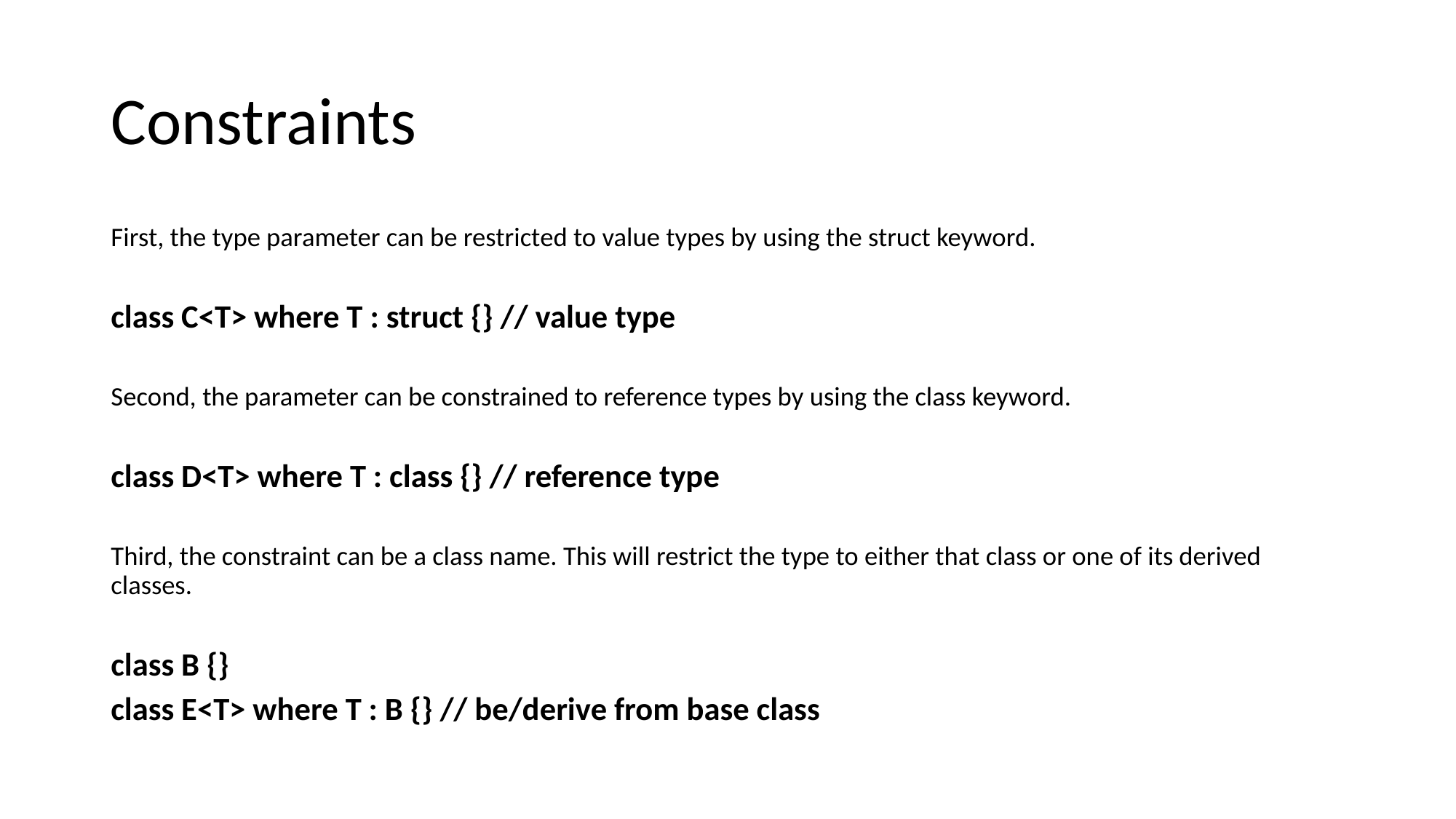

# Constraints
First, the type parameter can be restricted to value types by using the struct keyword.

class C<T> where T : struct {} // value type

Second, the parameter can be constrained to reference types by using the class keyword.

class D<T> where T : class {} // reference type

Third, the constraint can be a class name. This will restrict the type to either that class or one of its derived classes.

class B {}
class E<T> where T : B {} // be/derive from base class